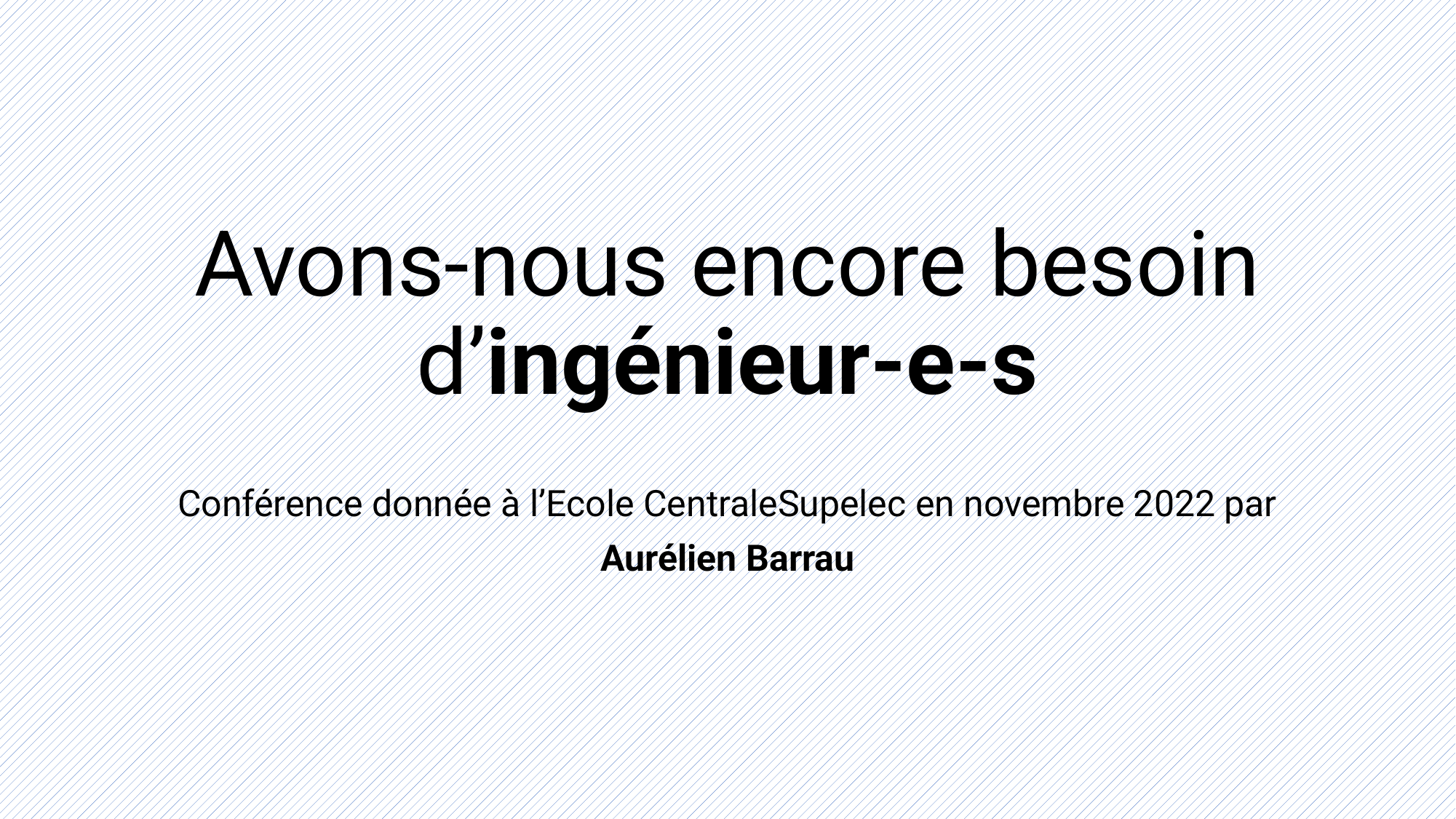

# Avons-nous encore besoin d’ingénieur-e-s
Conférence donnée à l’Ecole CentraleSupelec en novembre 2022 par
Aurélien Barrau